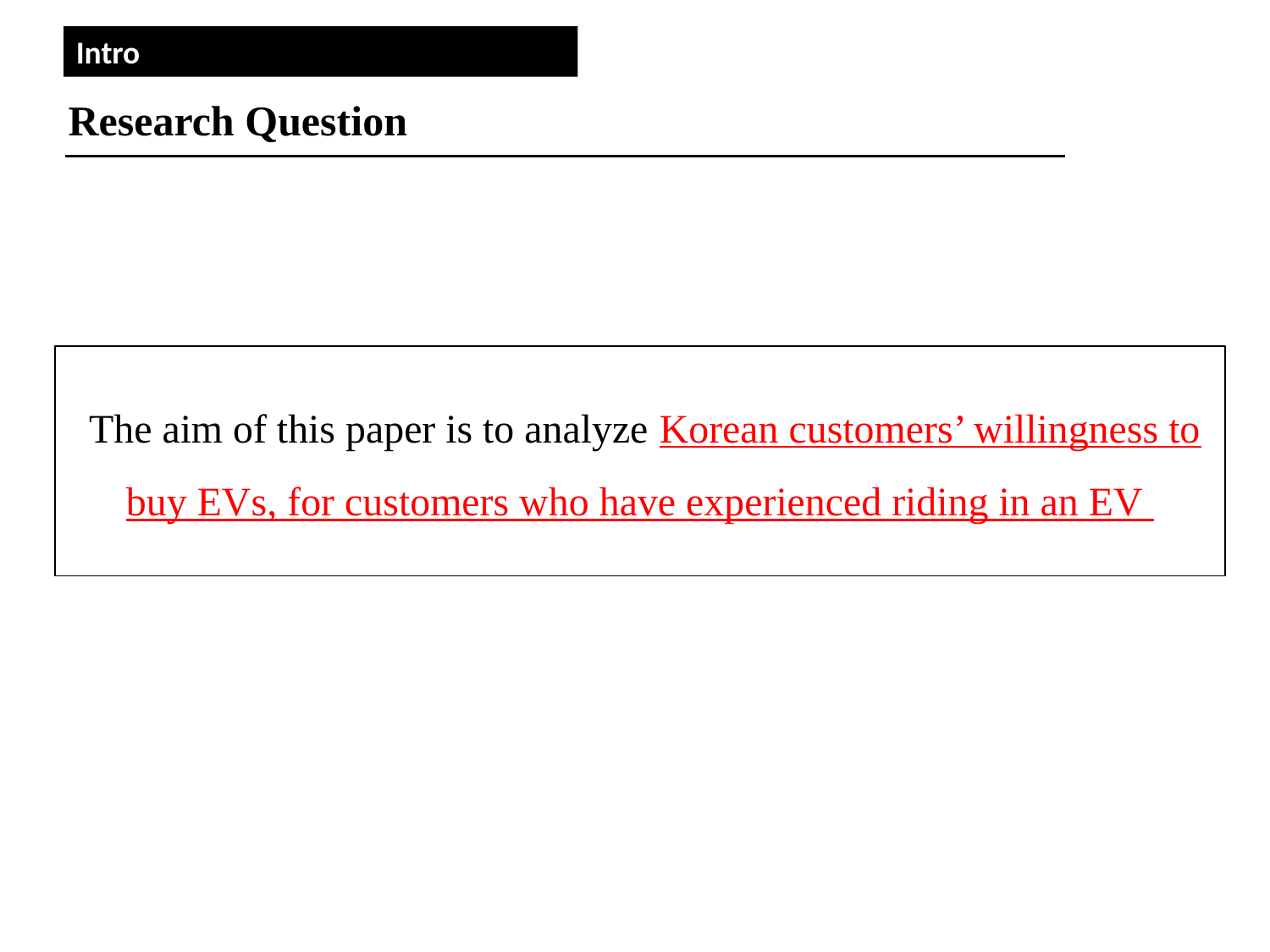

Intro
Research Question

  The aim of this paper is to analyze Korean customers’ willingness to
  buy EVs, for customers who have experienced riding in an EV